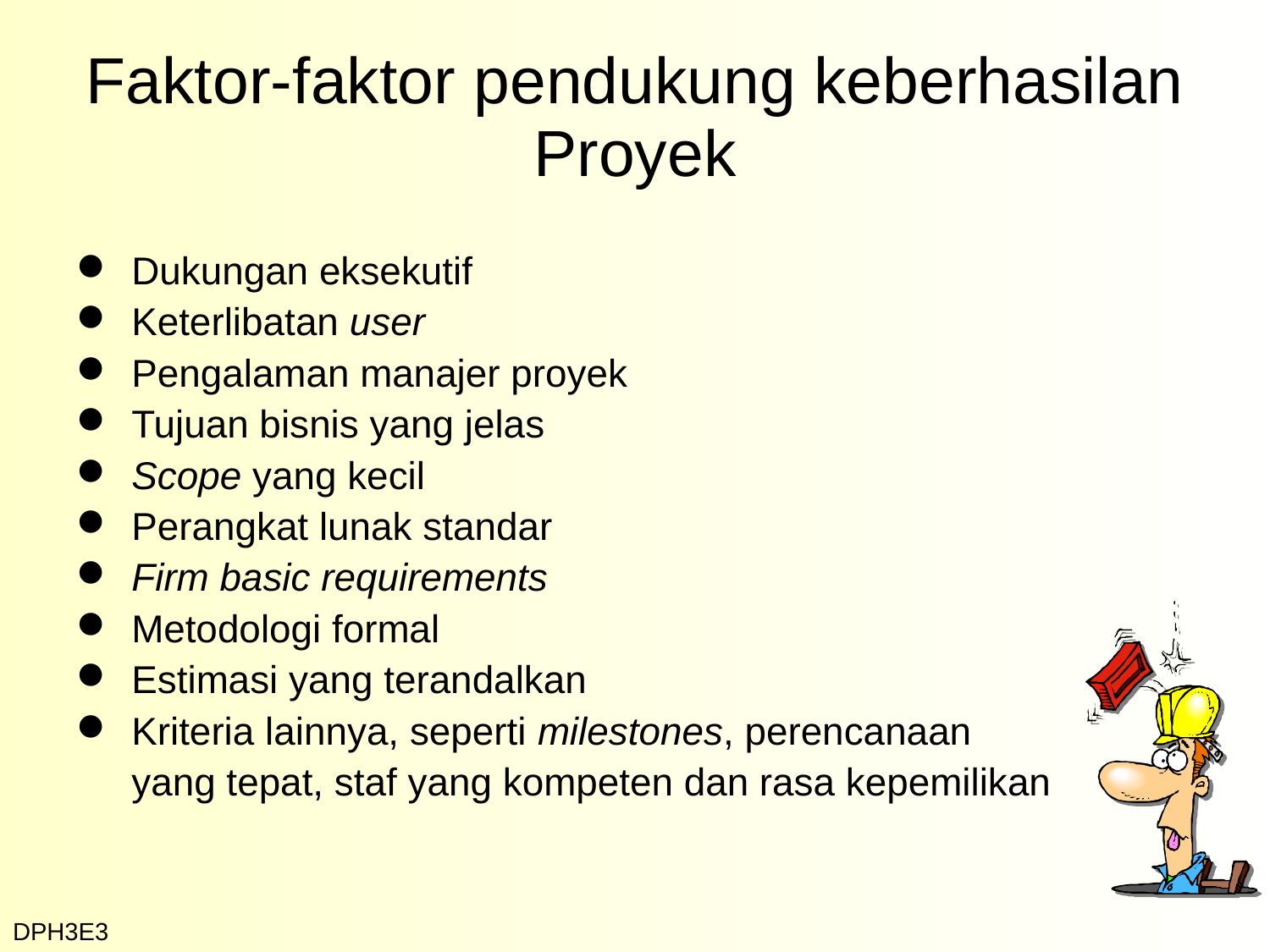

# Faktor-faktor pendukung keberhasilan Proyek
Dukungan eksekutif
Keterlibatan user
Pengalaman manajer proyek
Tujuan bisnis yang jelas
Scope yang kecil
Perangkat lunak standar
Firm basic requirements
Metodologi formal
Estimasi yang terandalkan
Kriteria lainnya, seperti milestones, perencanaan
	yang tepat, staf yang kompeten dan rasa kepemilikan
DPH3E3